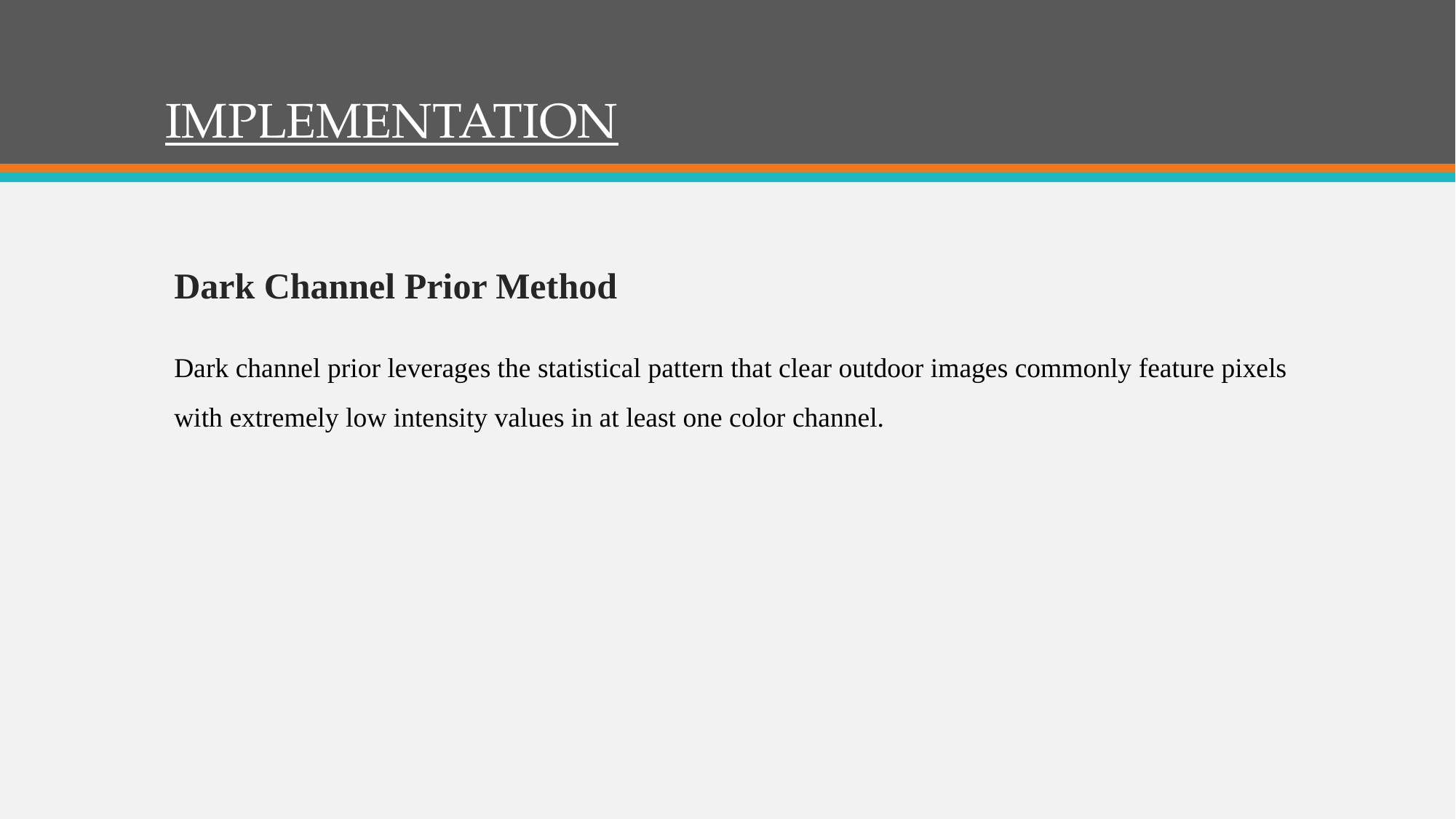

# IMPLEMENTATION
Dark Channel Prior Method
Dark channel prior leverages the statistical pattern that clear outdoor images commonly feature pixels with extremely low intensity values in at least one color channel.